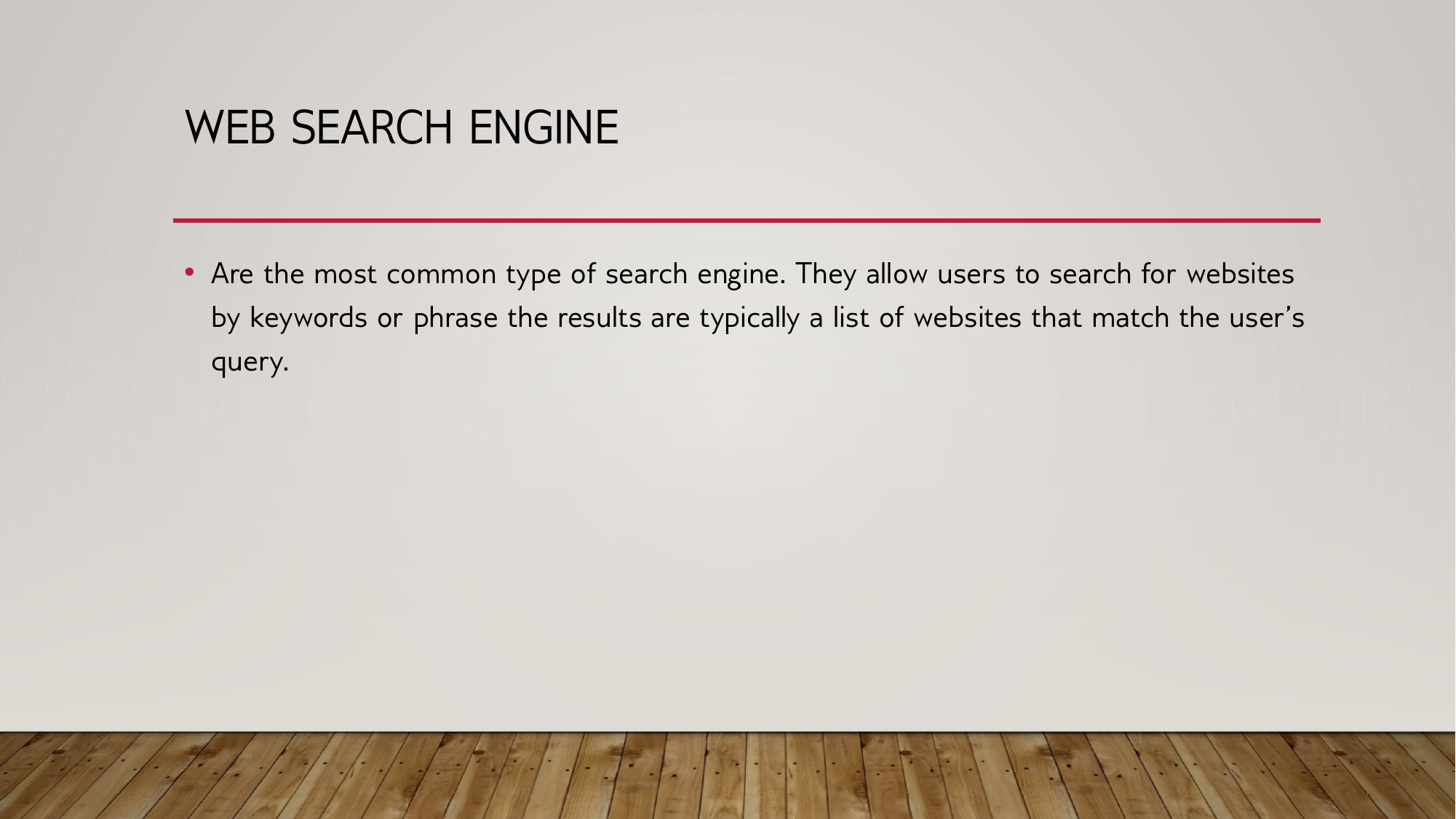

# Web search engine
Are the most common type of search engine. They allow users to search for websites by keywords or phrase the results are typically a list of websites that match the user’s query.